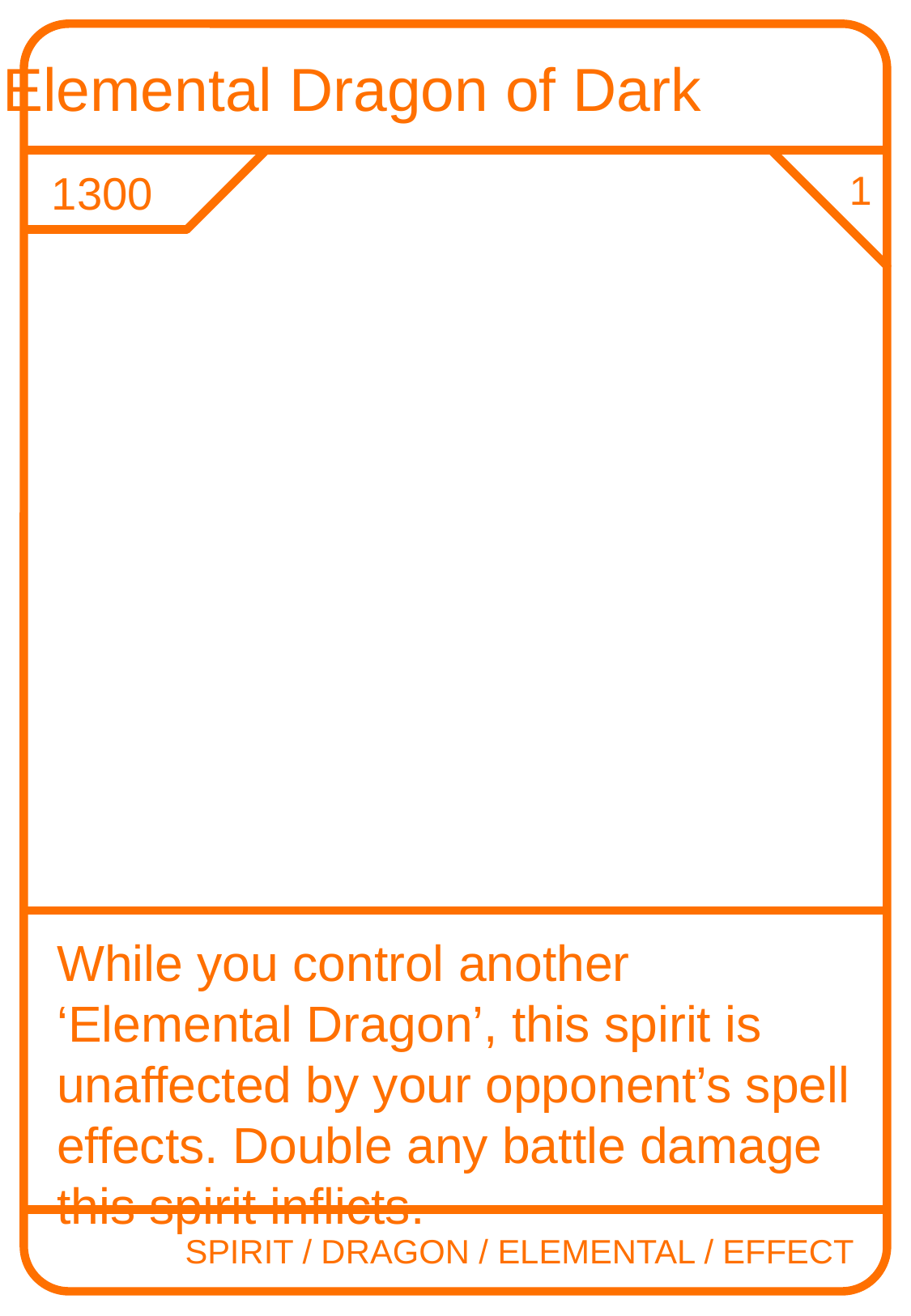

Elemental Dragon of Dark
1300
1
While you control another ‘Elemental Dragon’, this spirit is unaffected by your opponent’s spell effects. Double any battle damage this spirit inflicts.
SPIRIT / DRAGON / ELEMENTAL / EFFECT